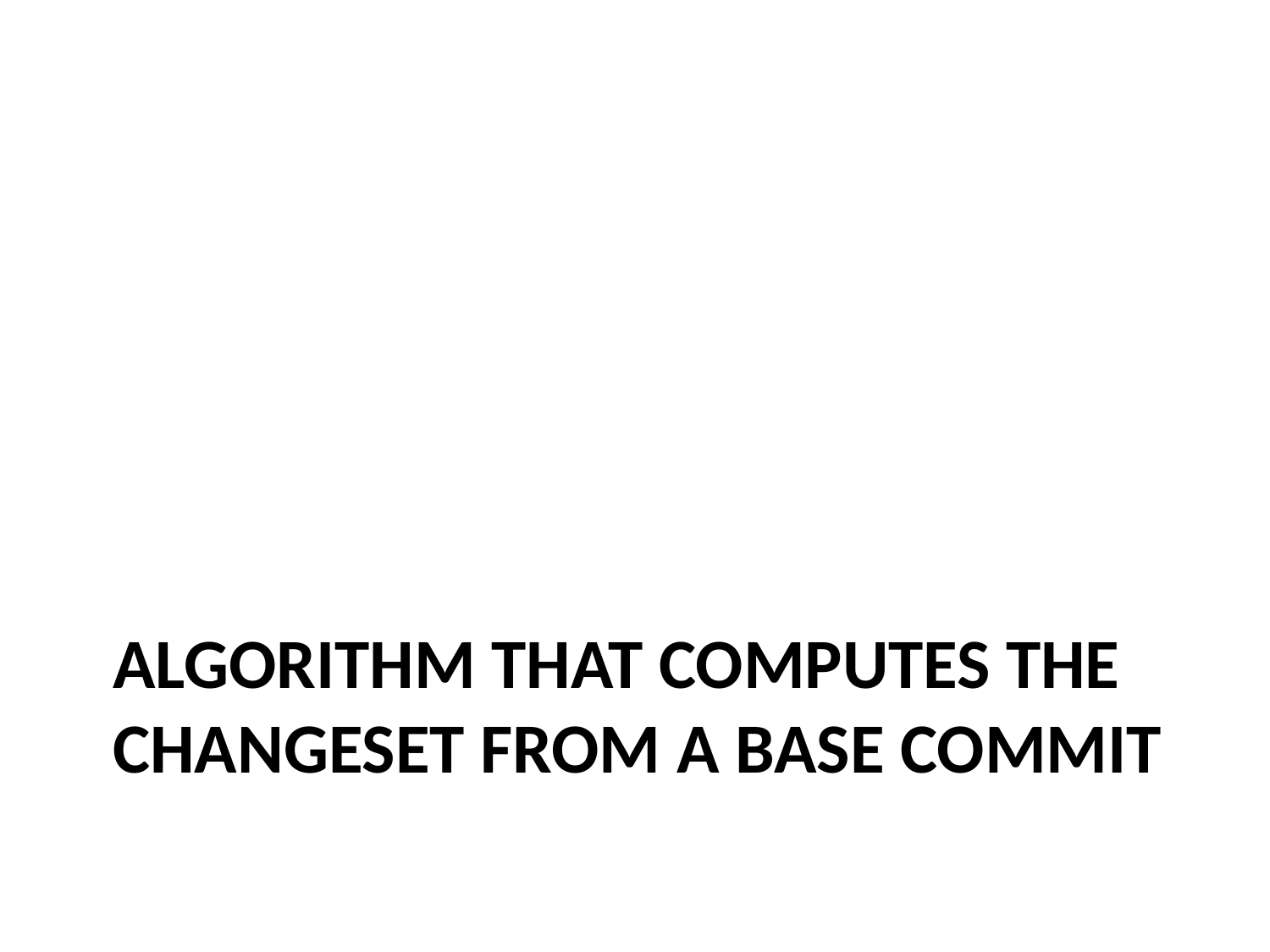

# Algorithm that computes the changeset from a base commit